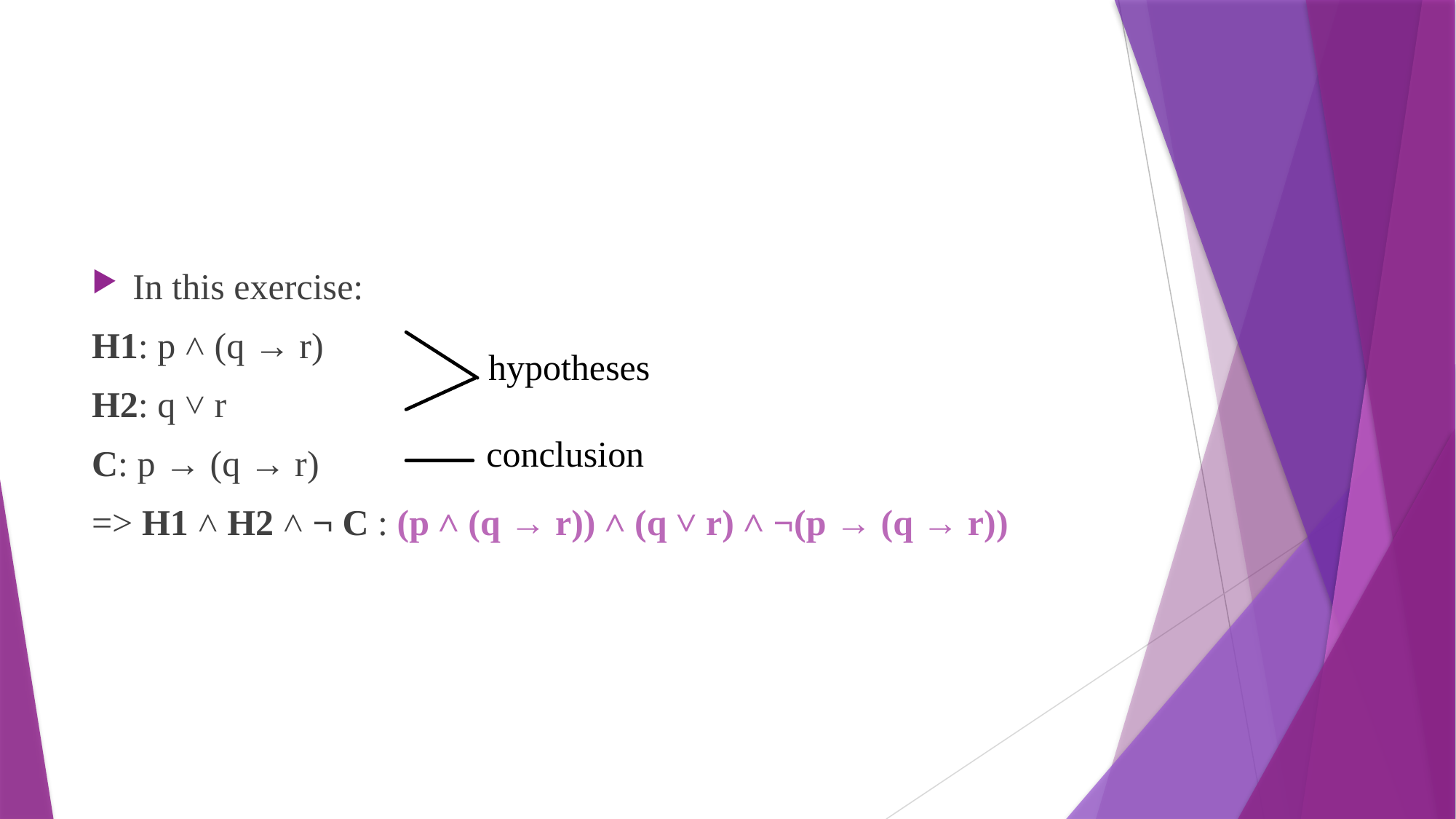

In this exercise:
H1: p ˄ (q → r)
H2: q ˅ r
C: p → (q → r)
=> H1 ˄ H2 ˄ ¬ C : (p ˄ (q → r)) ˄ (q ˅ r) ˄ ¬(p → (q → r))
hypotheses
conclusion